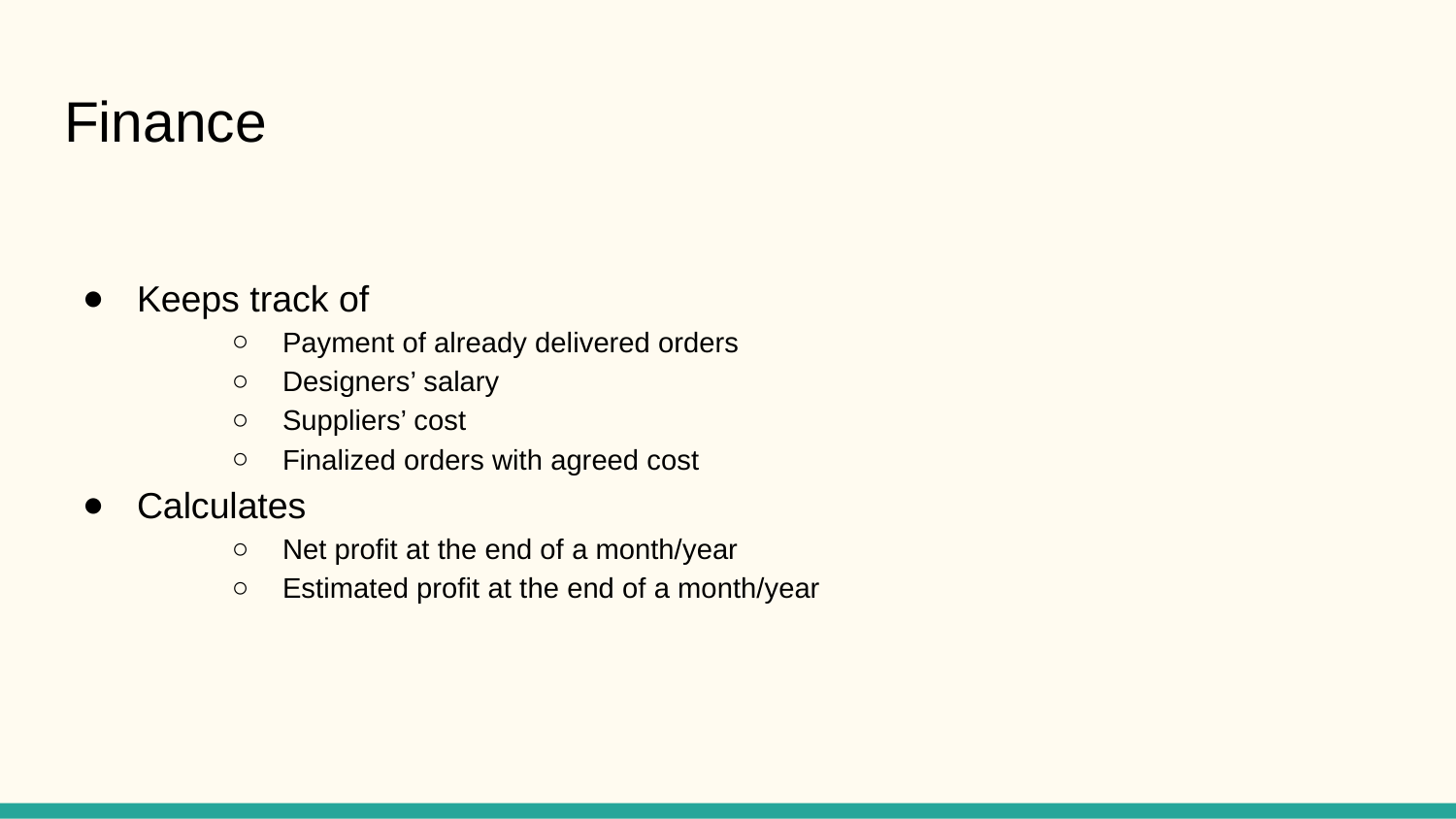

# Finance

Keeps track of
Payment of already delivered orders
Designers’ salary
Suppliers’ cost
Finalized orders with agreed cost
Calculates
Net profit at the end of a month/year
Estimated profit at the end of a month/year